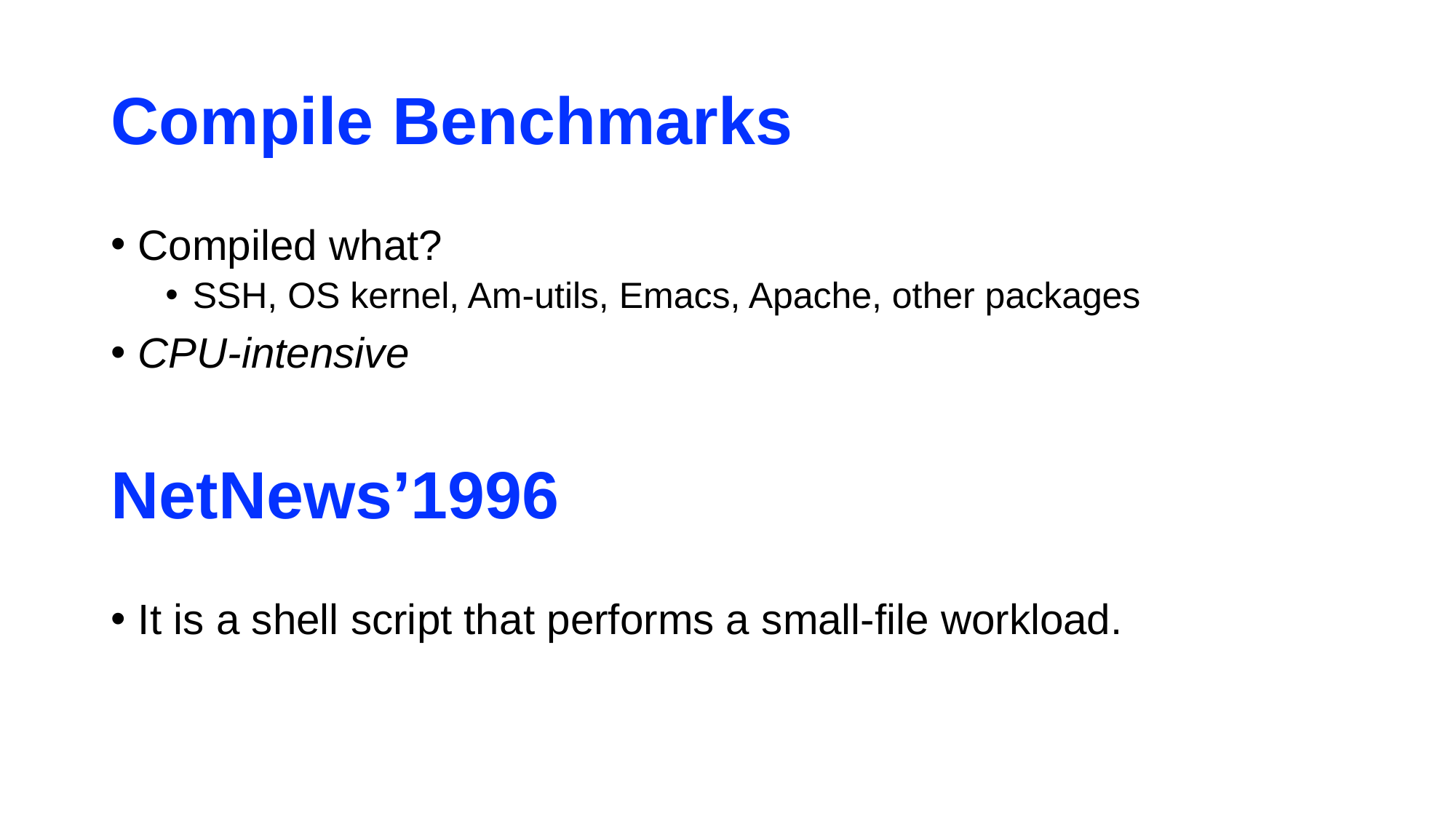

# Compile Benchmarks
Compiled what?
SSH, OS kernel, Am-utils, Emacs, Apache, other packages
CPU-intensive

NetNews’1996
It is a shell script that performs a small-file workload.